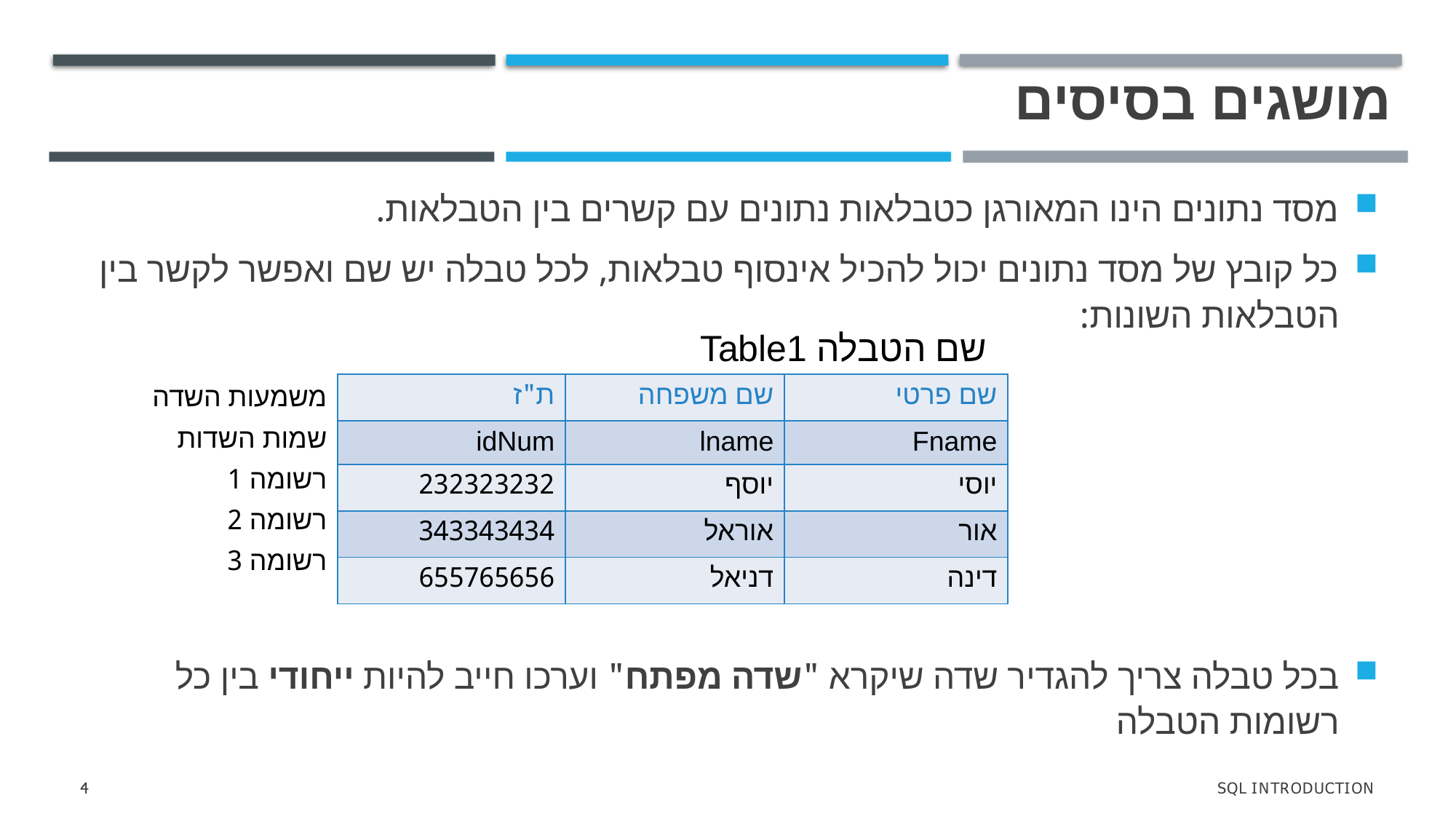

# מושגים בסיסים
מסד נתונים הינו המאורגן כטבלאות נתונים עם קשרים בין הטבלאות.
כל קובץ של מסד נתונים יכול להכיל אינסוף טבלאות, לכל טבלה יש שם ואפשר לקשר בין הטבלאות השונות:

בכל טבלה צריך להגדיר שדה שיקרא "שדה מפתח" וערכו חייב להיות ייחודי בין כל רשומות הטבלה

שם הטבלה Table1
משמעות השדה
| ת"ז | שם משפחה | שם פרטי |
| --- | --- | --- |
| idNum | lname | Fname |
| 232323232 | יוסף | יוסי |
| 343343434 | אוראל | אור |
| 655765656 | דניאל | דינה |
שמות השדות
רשומה 1
רשומה 2
רשומה 3
SQL Introduction
4